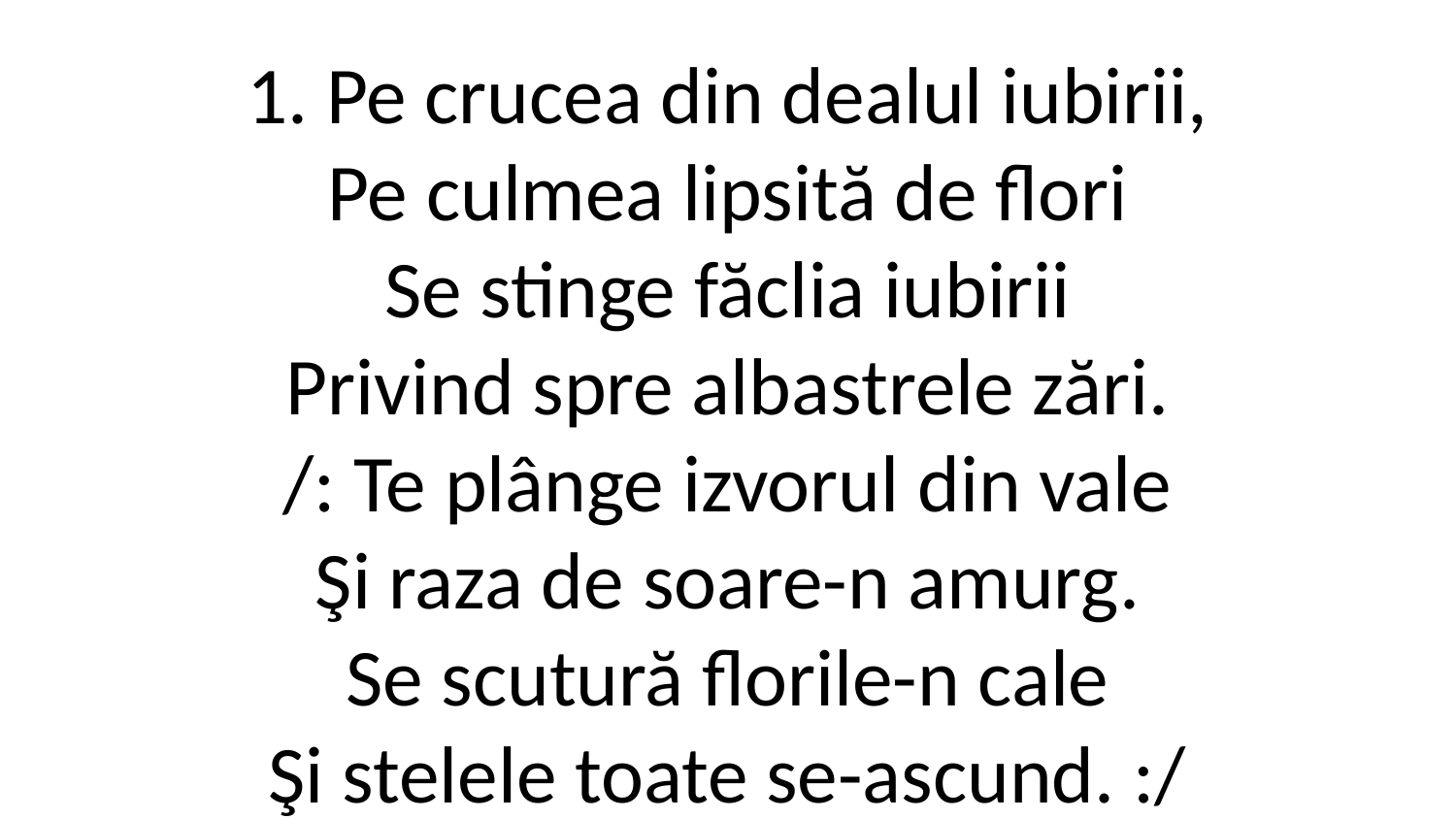

1. Pe crucea din dealul iubirii,
Pe culmea lipsită de flori
Se stinge făclia iubirii
Privind spre albastrele zări.
/: Te plânge izvorul din vale
Şi raza de soare-n amurg.
Se scutură florile-n cale
Şi stelele toate se-ascund. :/